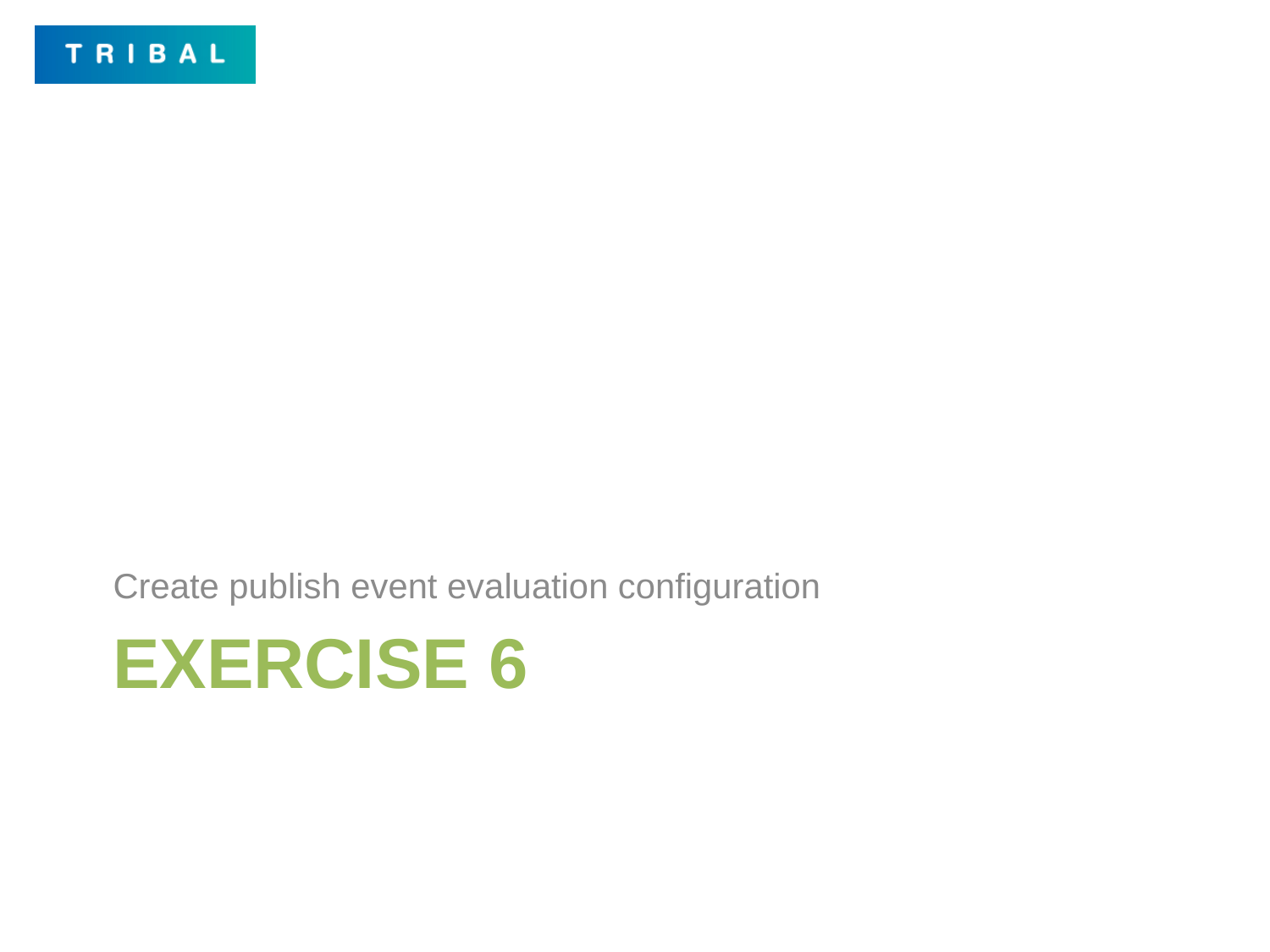

Create publish event evaluation configuration
# Exercise 6